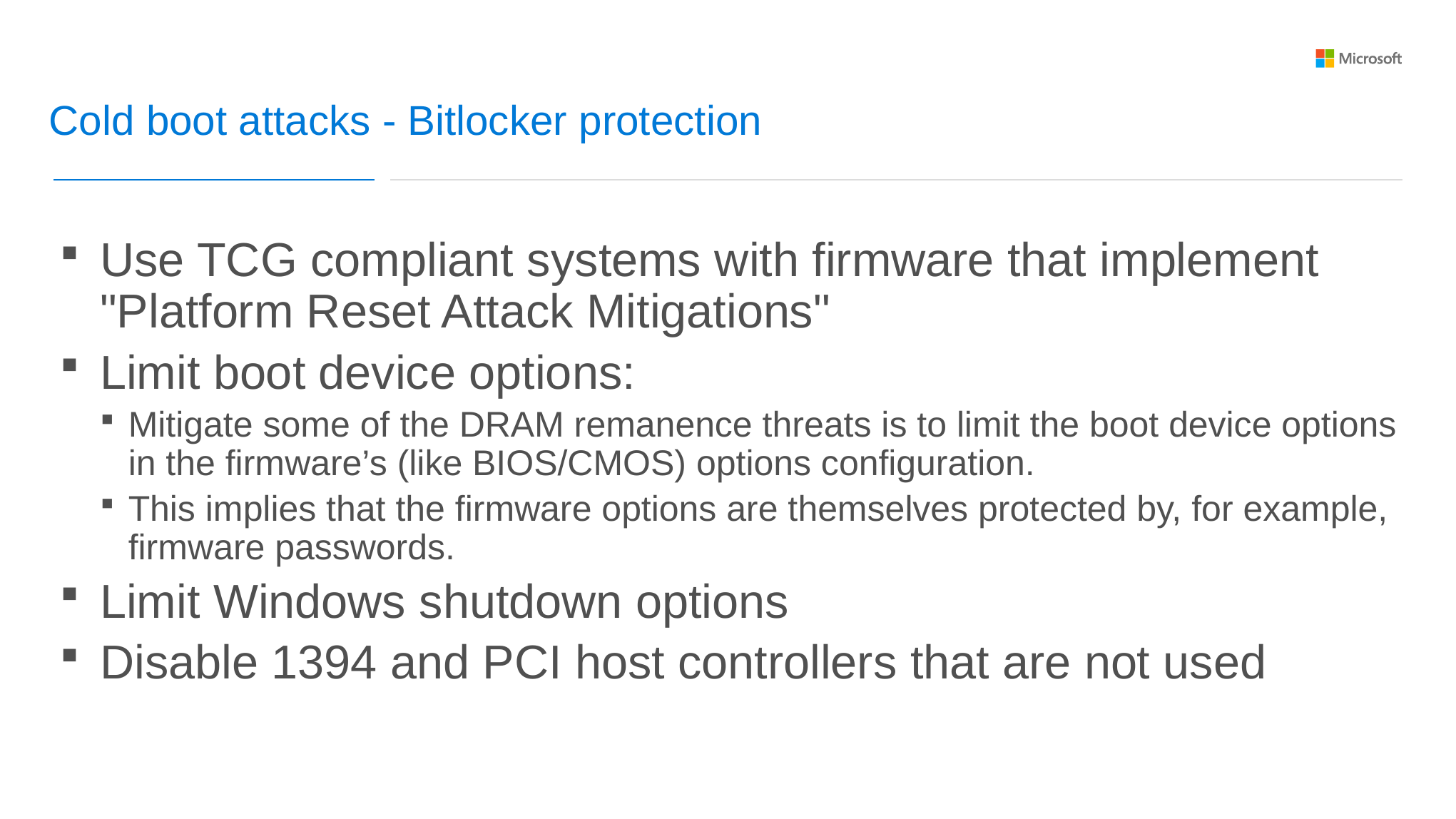

Cold boot attacks - Bitlocker protection
Use TCG compliant systems with firmware that implement "Platform Reset Attack Mitigations"
Limit boot device options:
Mitigate some of the DRAM remanence threats is to limit the boot device options in the firmware’s (like BIOS/CMOS) options configuration.
This implies that the firmware options are themselves protected by, for example, firmware passwords.
Limit Windows shutdown options
Disable 1394 and PCI host controllers that are not used